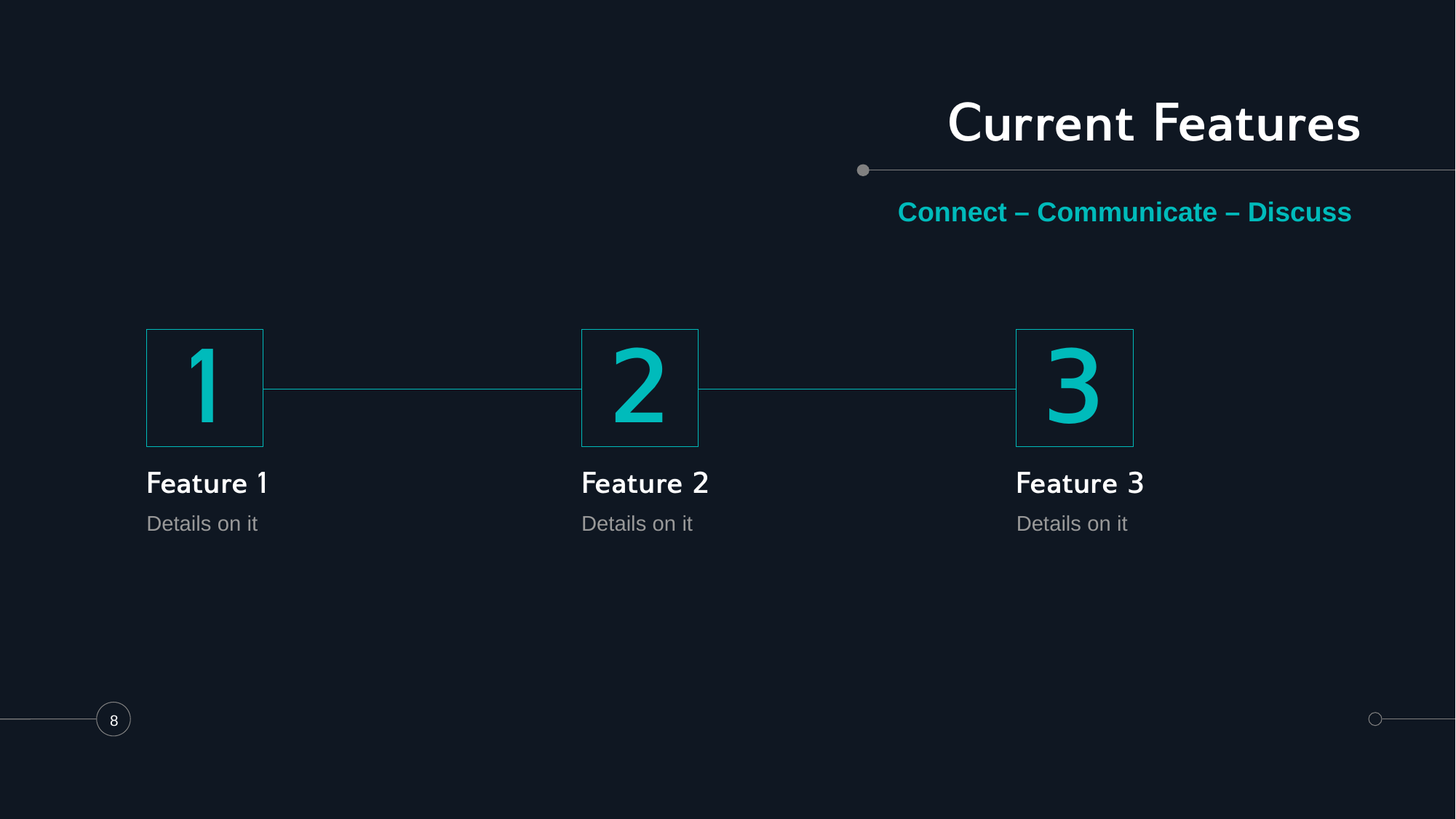

# Current Features
Connect – Communicate – Discuss
1
2
3
Feature 1
Feature 2
Feature 3
Details on it
Details on it
Details on it
8